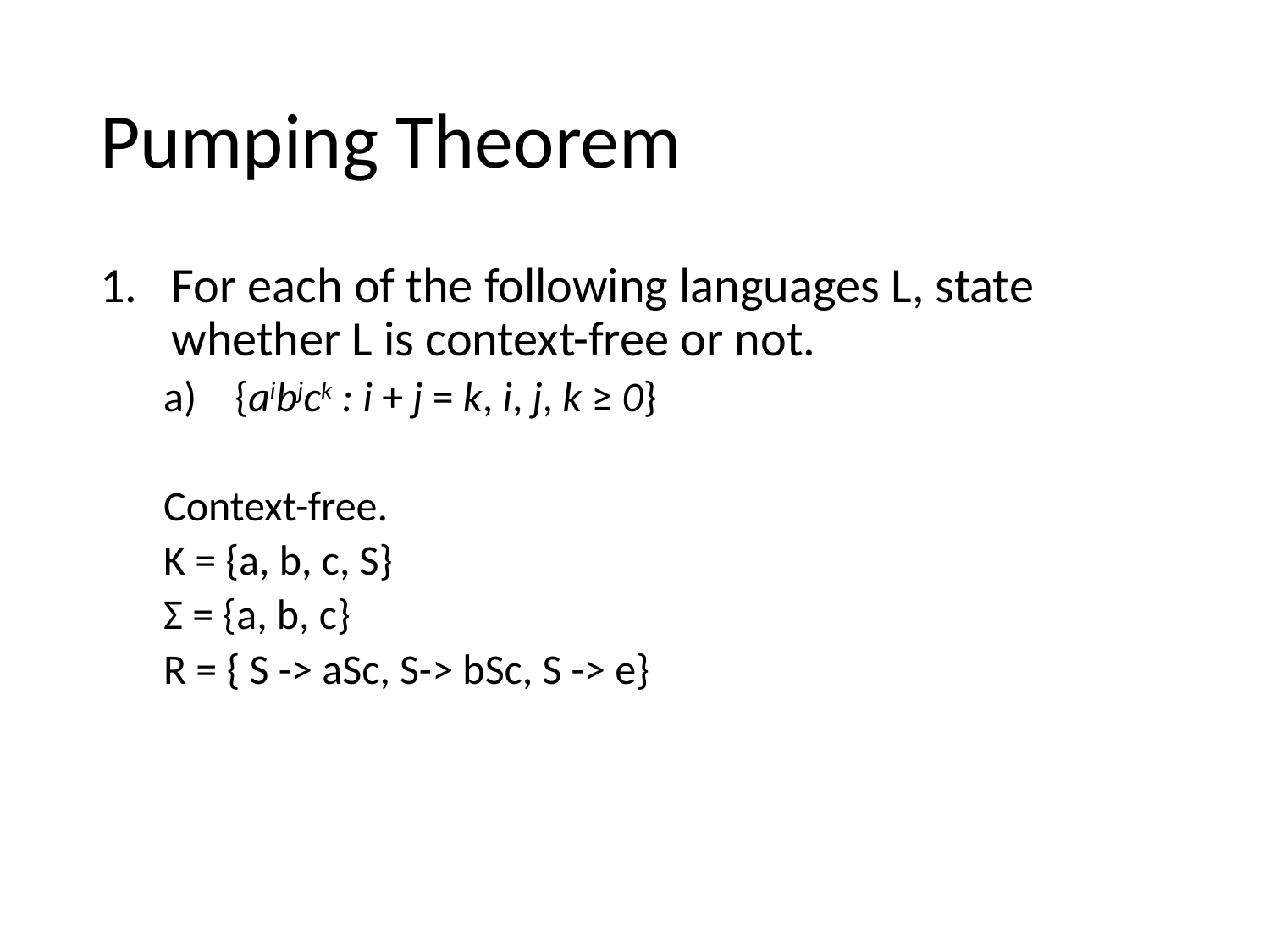

# Pumping Theorem
For each of the following languages L, state whether L is context-free or not.
{aibjck : i + j = k, i, j, k ≥ 0}

Context-free.
K = {a, b, c, S}
Σ = {a, b, c}
R = { S -> aSc, S-> bSc, S -> e}